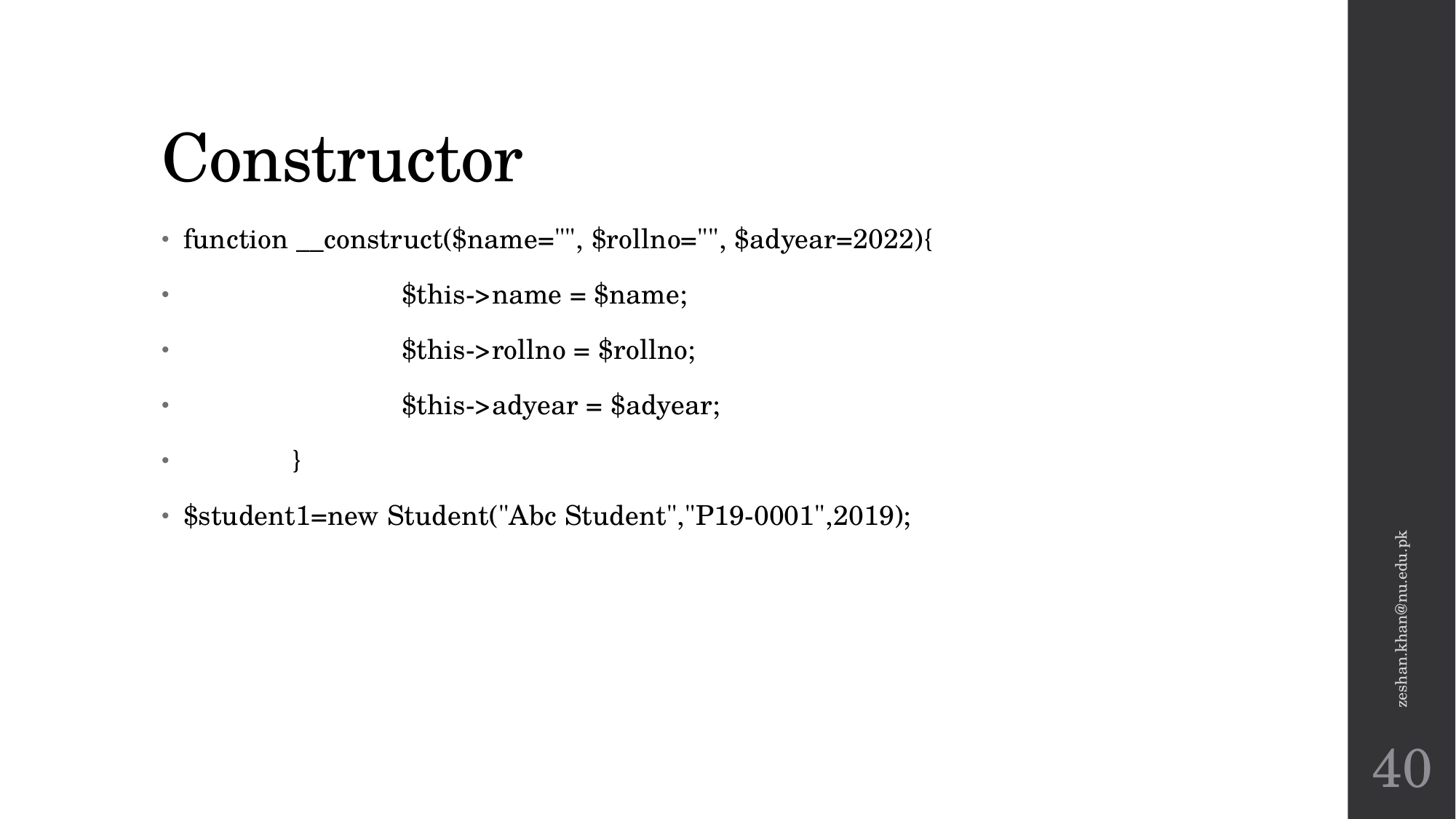

# Constructor
function __construct($name="", $rollno="", $adyear=2022){
		$this->name = $name;
		$this->rollno = $rollno;
		$this->adyear = $adyear;
	}
$student1=new Student("Abc Student","P19-0001",2019);
zeshan.khan@nu.edu.pk
40